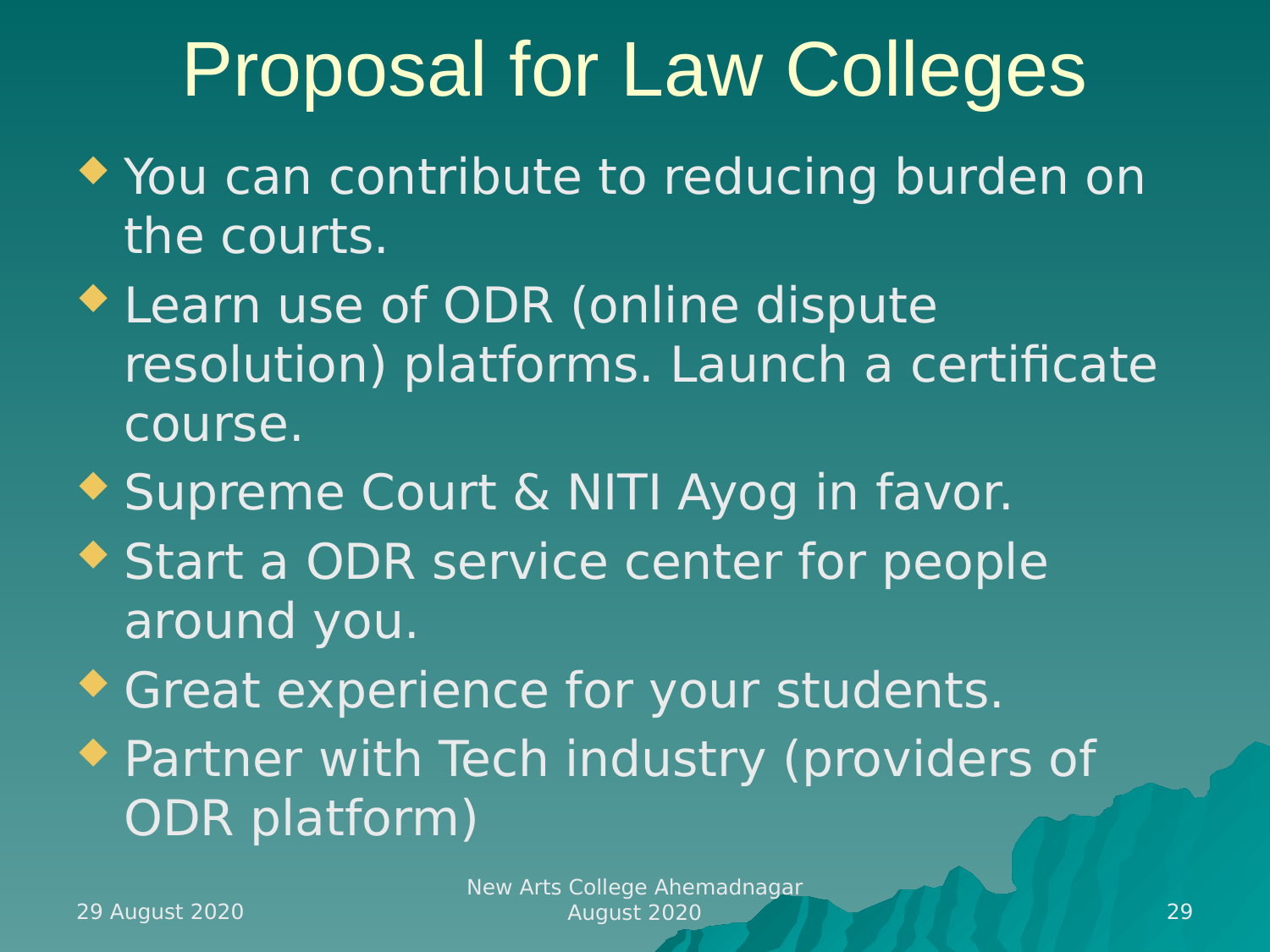

# Proposal for Law Colleges
You can contribute to reducing burden on the courts.
Learn use of ODR (online dispute resolution) platforms. Launch a certificate course.
Supreme Court & NITI Ayog in favor.
Start a ODR service center for people around you.
Great experience for your students.
Partner with Tech industry (providers of ODR platform)
29 August 2020
29
New Arts College Ahemadnagar August 2020